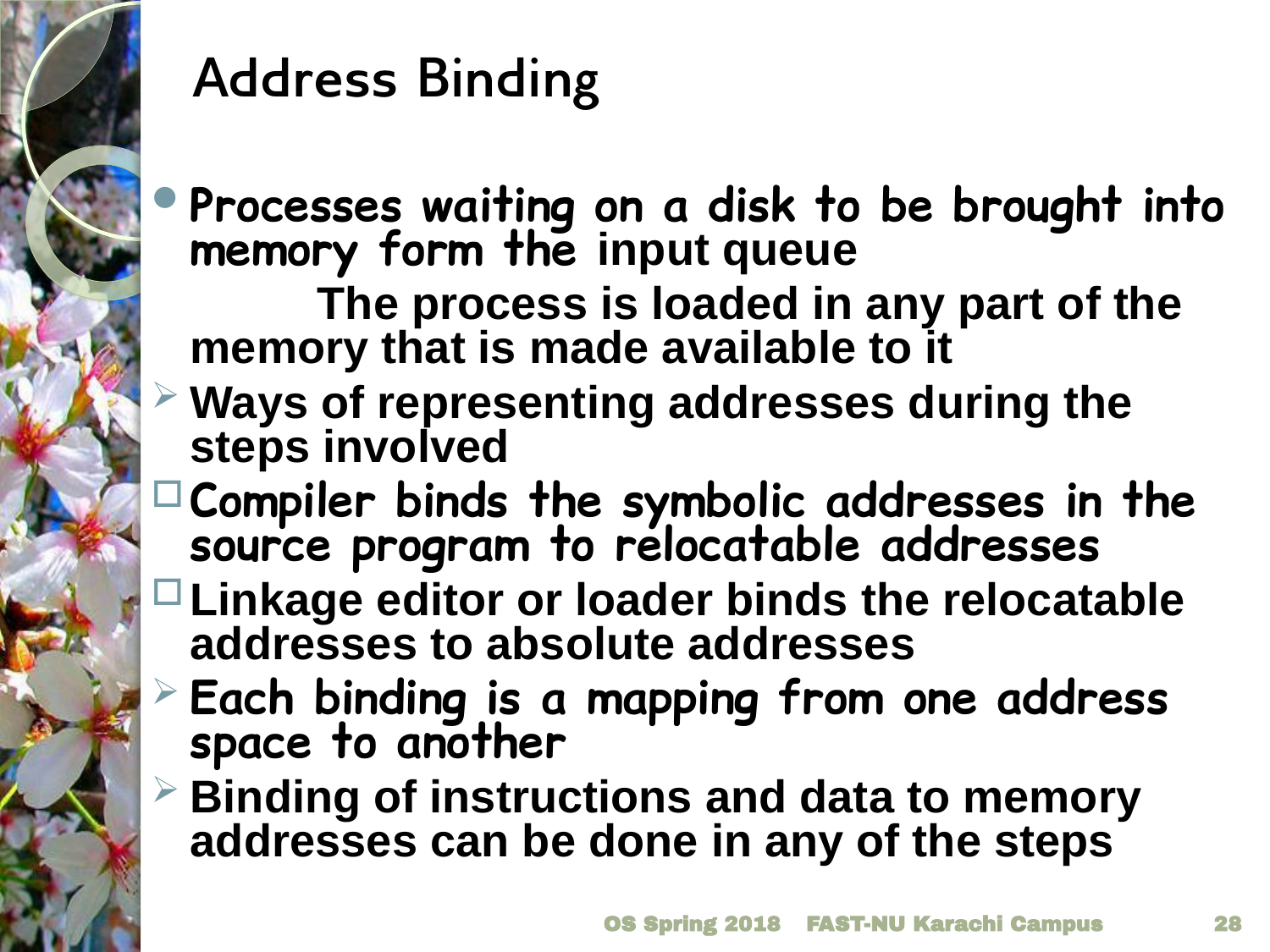

# Address Binding
Processes waiting on a disk to be brought into memory form the input queue
		The process is loaded in any part of the 	memory that is made available to it
Ways of representing addresses during the steps involved
Compiler binds the symbolic addresses in the source program to relocatable addresses
Linkage editor or loader binds the relocatable addresses to absolute addresses
Each binding is a mapping from one address space to another
Binding of instructions and data to memory addresses can be done in any of the steps
OS Spring 2018
FAST-NU Karachi Campus
28